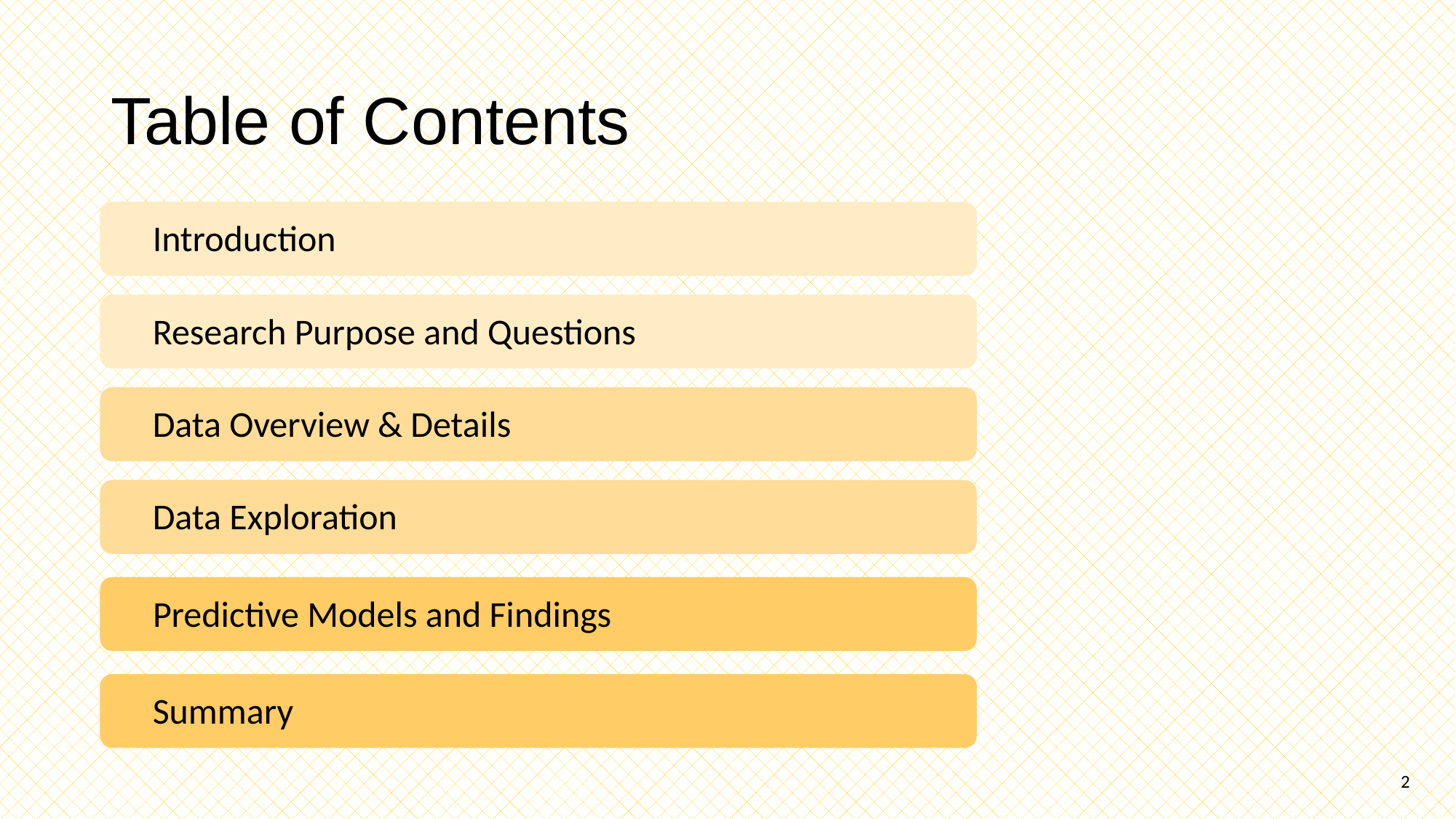

# Table of Contents

Introduction

Research Purpose and Questions

Data Overview & Details

Data Exploration

Predictive Models and Findings

Summary
2